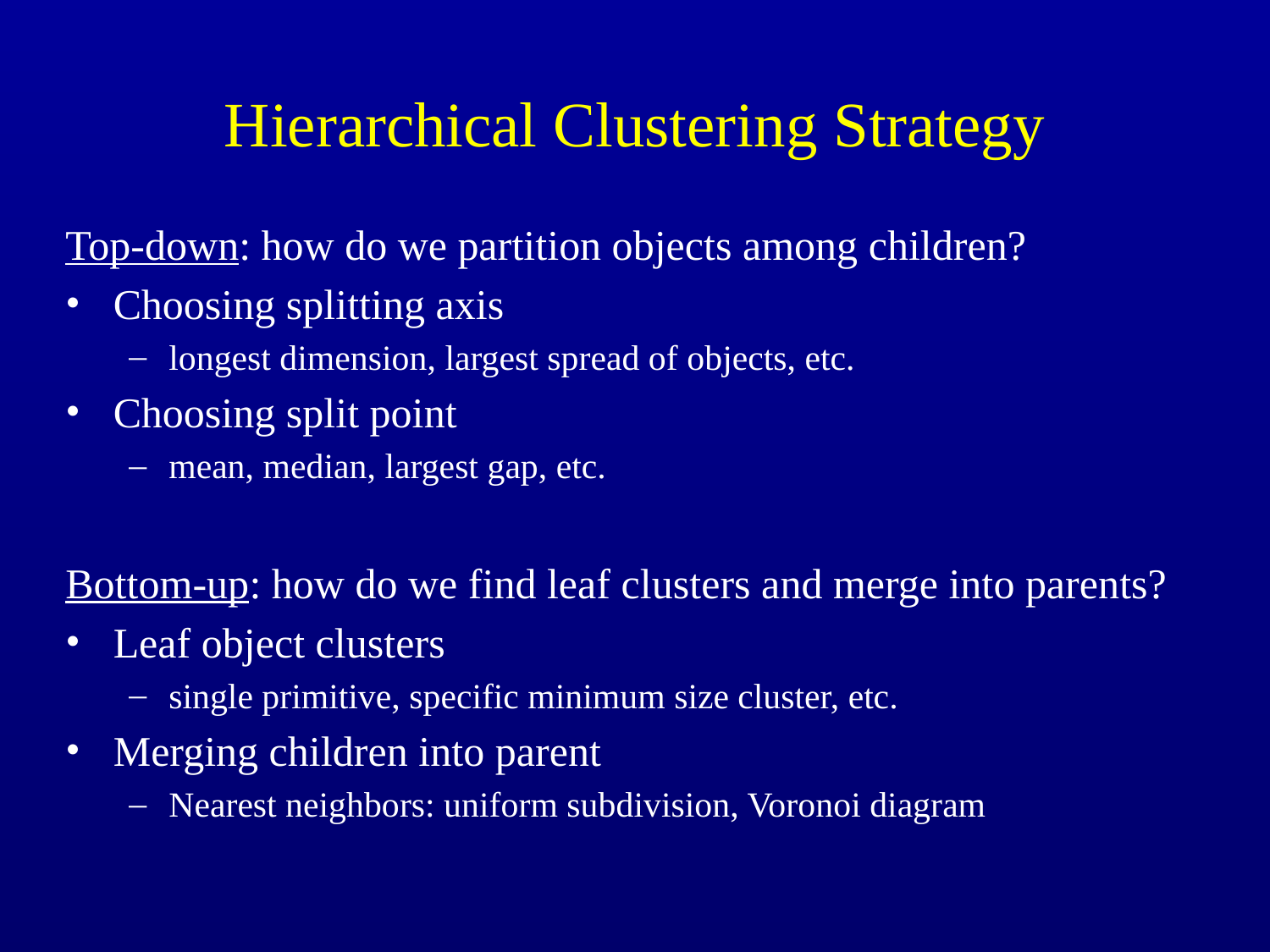

# Hierarchical Clustering Strategy
Top-down: how do we partition objects among children?
Choosing splitting axis
longest dimension, largest spread of objects, etc.
Choosing split point
mean, median, largest gap, etc.
Bottom-up: how do we find leaf clusters and merge into parents?
Leaf object clusters
single primitive, specific minimum size cluster, etc.
Merging children into parent
Nearest neighbors: uniform subdivision, Voronoi diagram